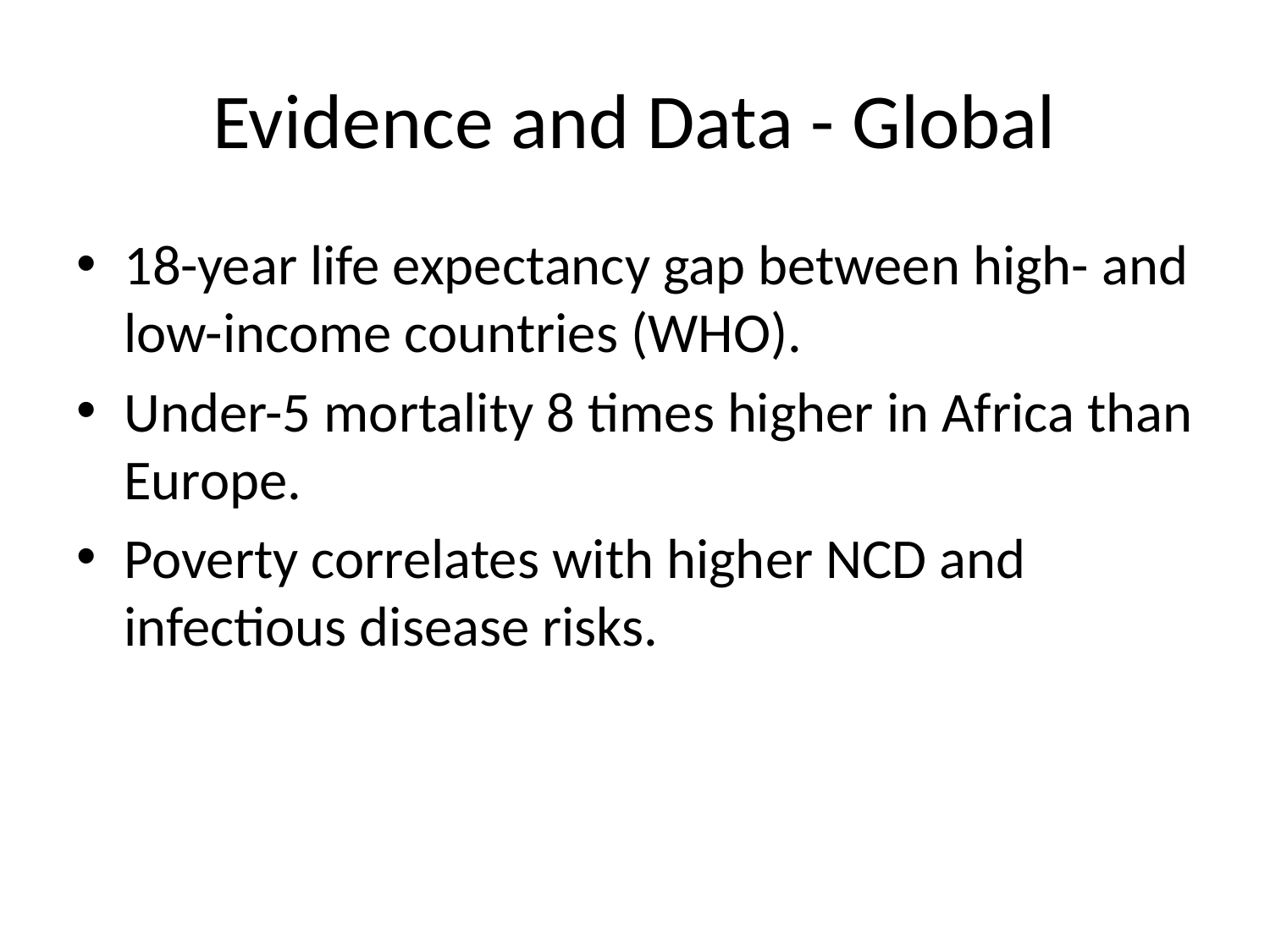

# Evidence and Data - Global
18-year life expectancy gap between high- and low-income countries (WHO).
Under-5 mortality 8 times higher in Africa than Europe.
Poverty correlates with higher NCD and infectious disease risks.